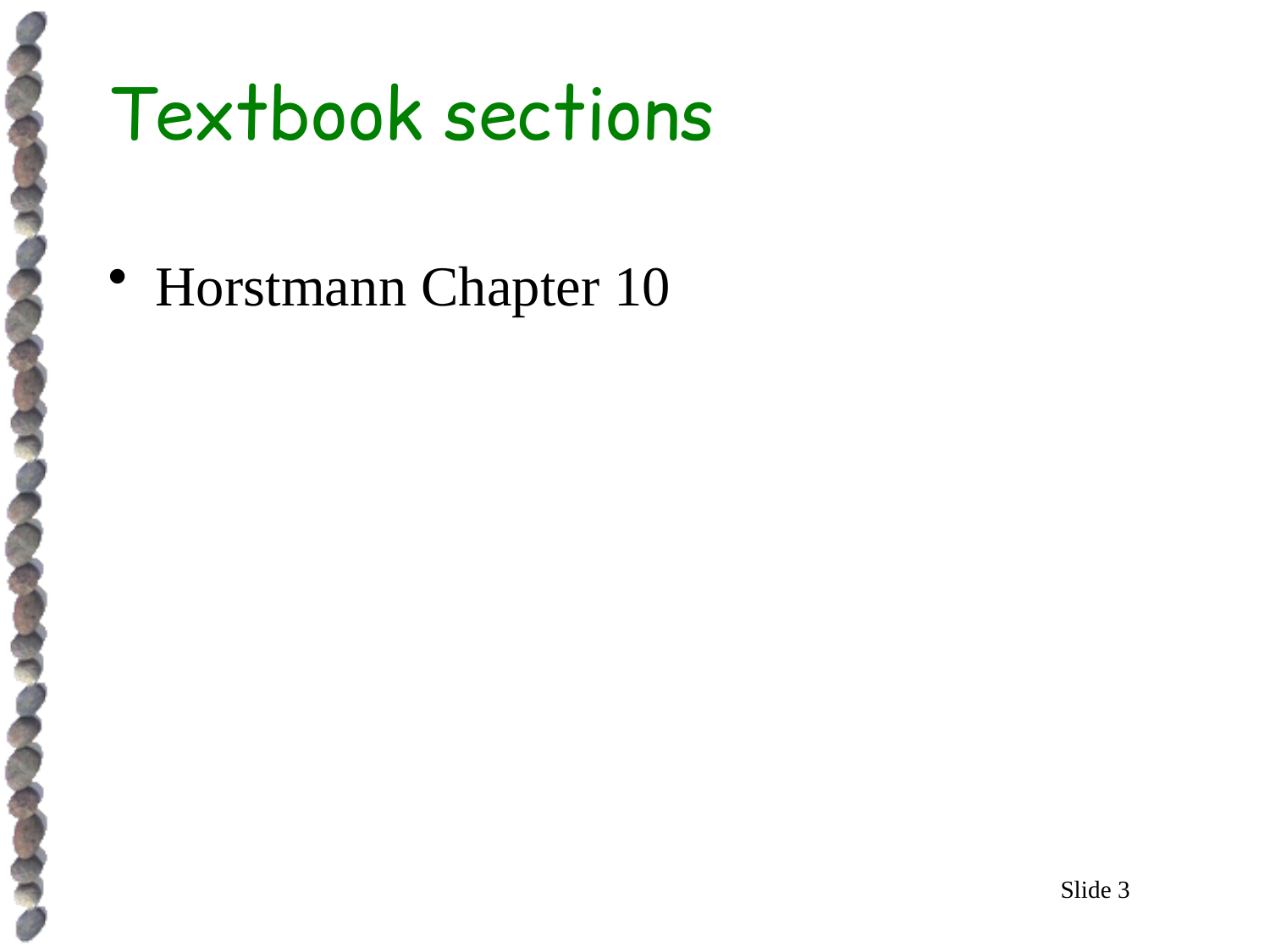

# Textbook sections
Horstmann Chapter 10
Slide 3